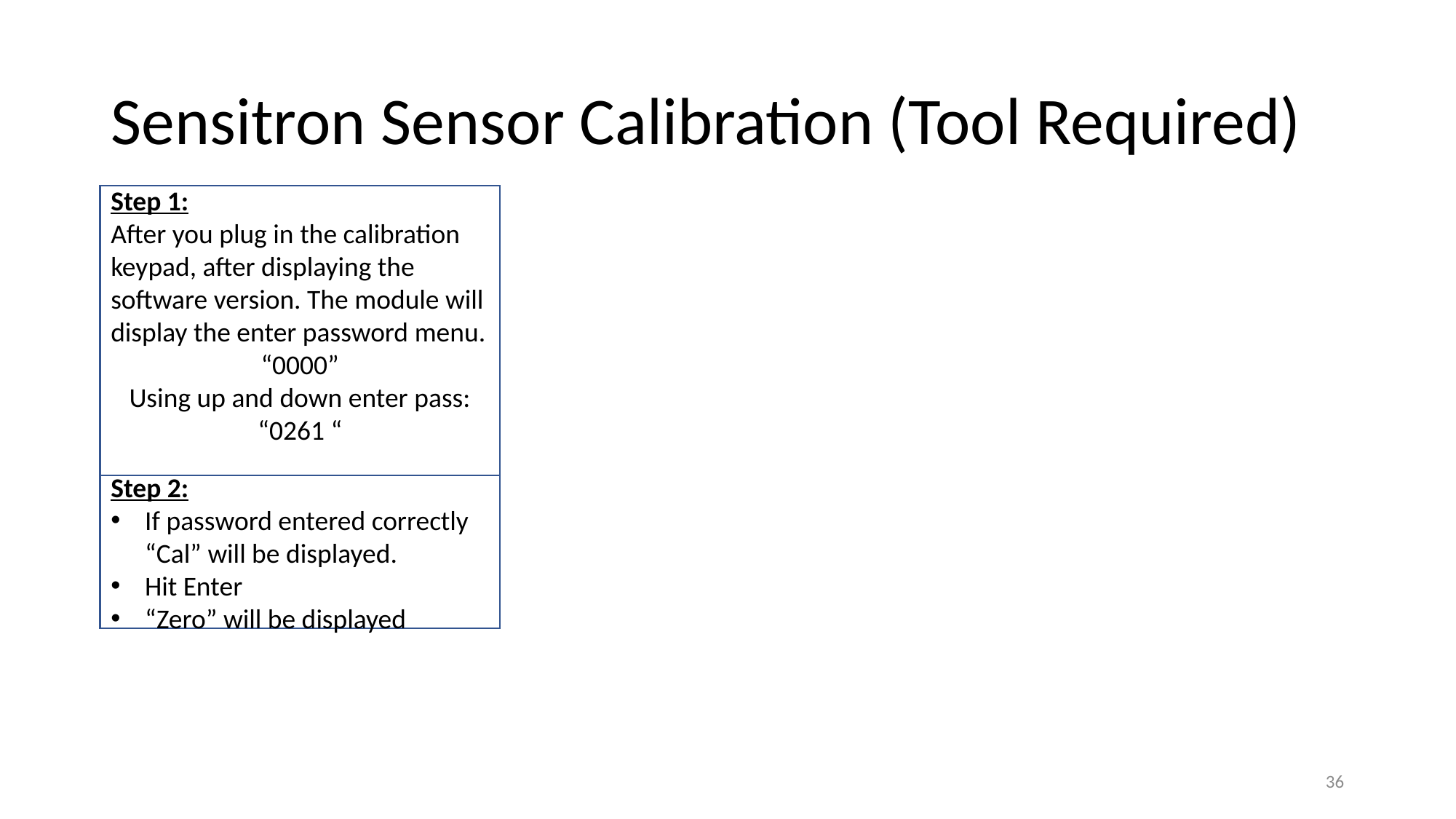

# Sensitron Sensor Calibration (Tool Required)
Step 1:
After you plug in the calibration keypad, after displaying the software version. The module will display the enter password menu.
“0000”
Using up and down enter pass: “0261 “

Step 2:
If password entered correctly “Cal” will be displayed.
Hit Enter
“Zero” will be displayed

36